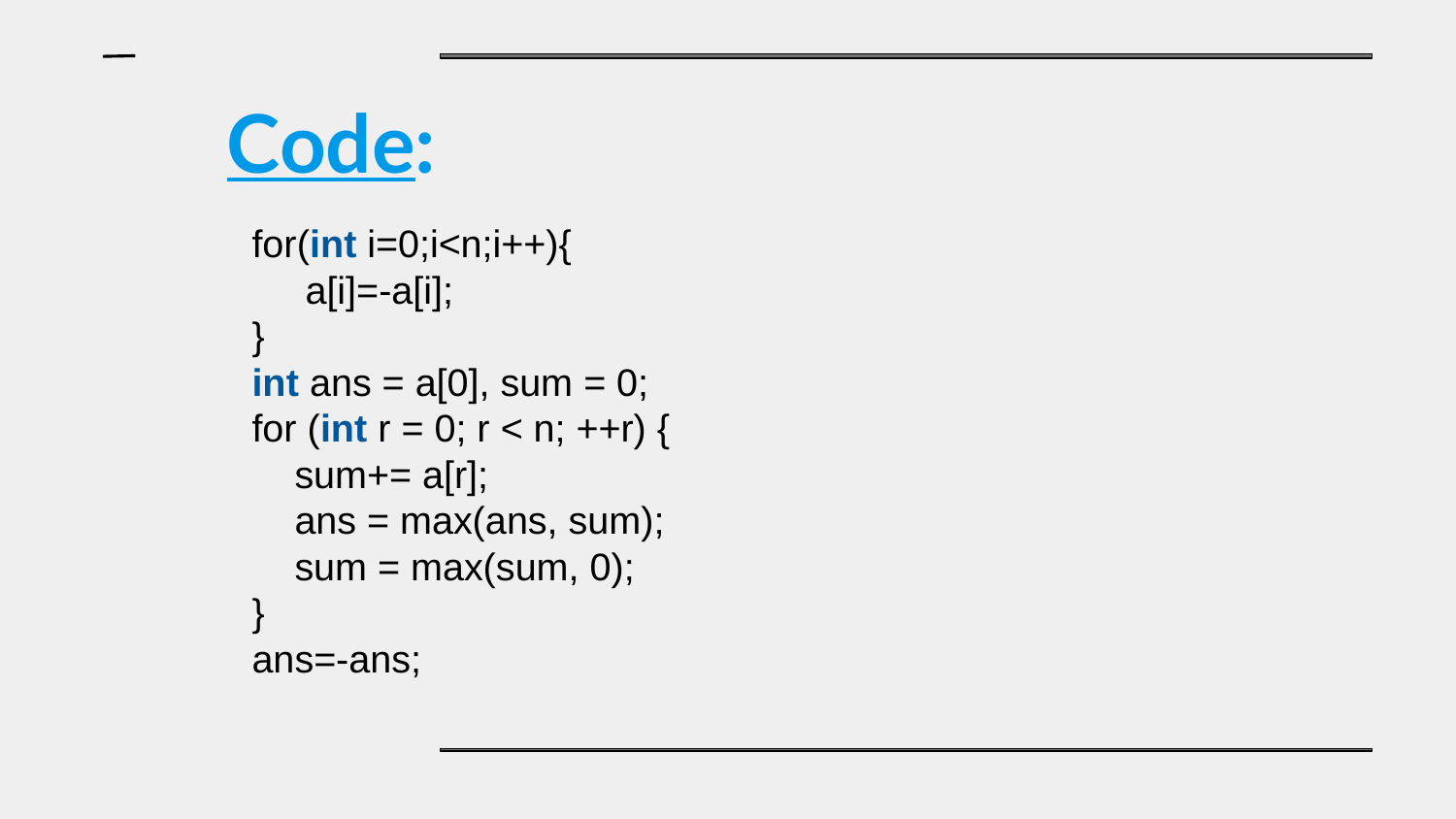

Code:
for(int i=0;i<n;i++){
     a[i]=-a[i];
}
int ans = a[0], sum = 0;
for (int r = 0; r < n; ++r) {
    sum+= a[r];
    ans = max(ans, sum);
    sum = max(sum, 0);
}
ans=-ans;